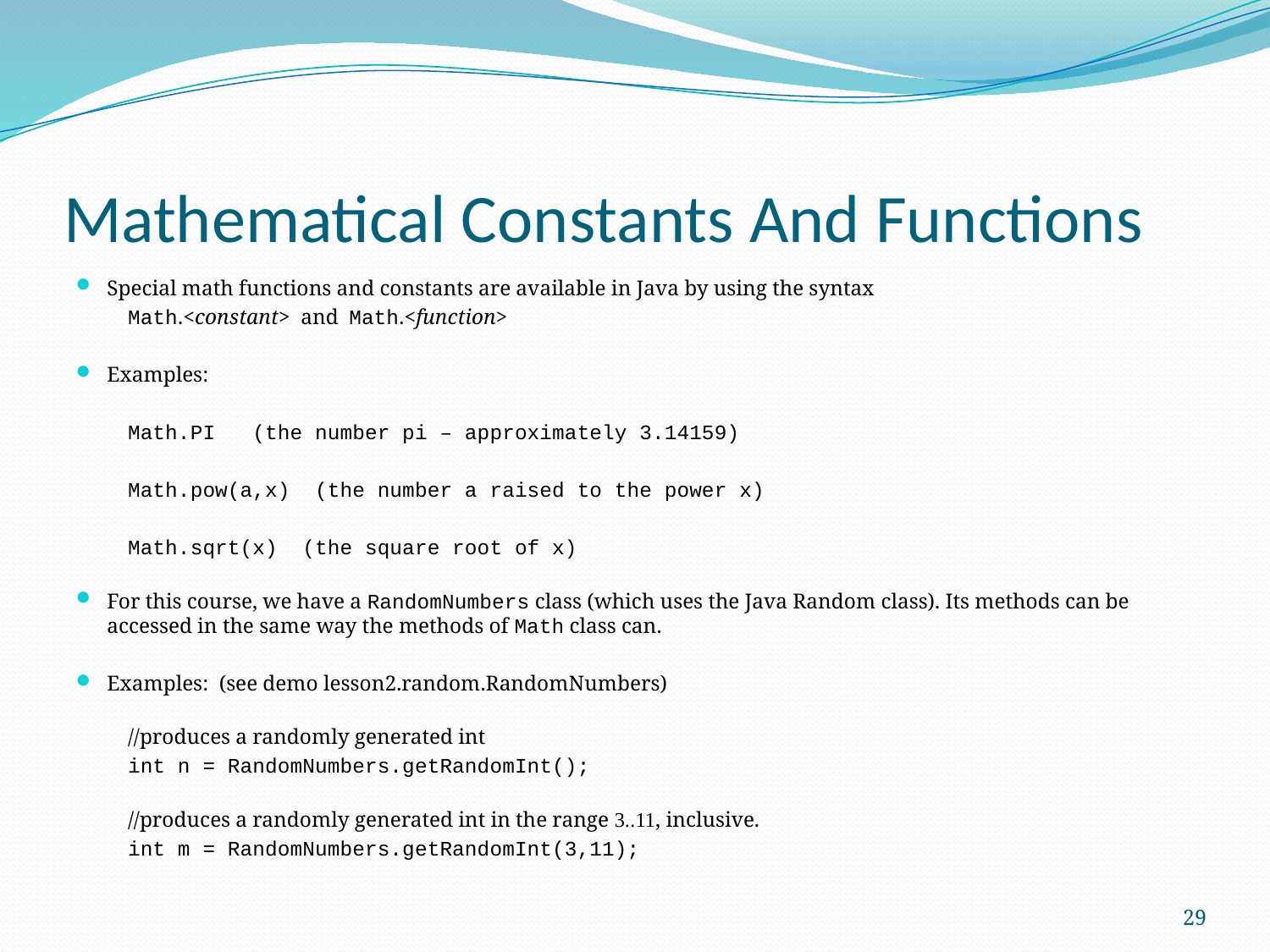

# Mathematical Constants And Functions
Special math functions and constants are available in Java by using the syntax
Math.<constant>  and  Math.<function>

Examples:

Math.PI   (the number pi – approximately 3.14159)

Math.pow(a,x)  (the number a raised to the power x)

Math.sqrt(x)  (the square root of x)
For this course, we have a RandomNumbers class (which uses the Java Random class). Its methods can be accessed in the same way the methods of Math class can.

Examples:  (see demo lesson2.random.RandomNumbers)
//produces a randomly generated int
int n = RandomNumbers.getRandomInt();
//produces a randomly generated int in the range 3..11, inclusive.
int m = RandomNumbers.getRandomInt(3,11);

29